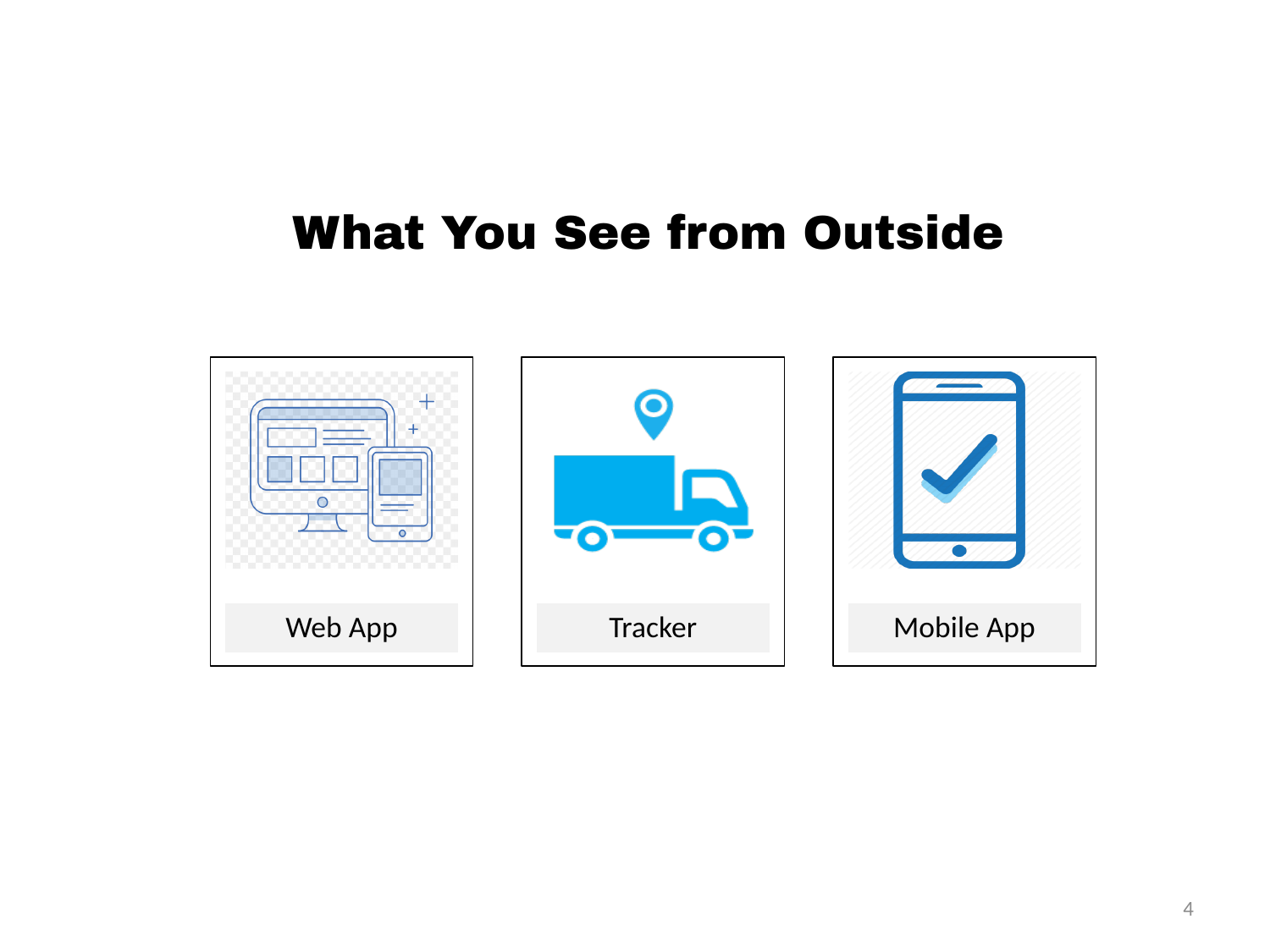

What You See from Outside
Web App

Tracker

Mobile App

4